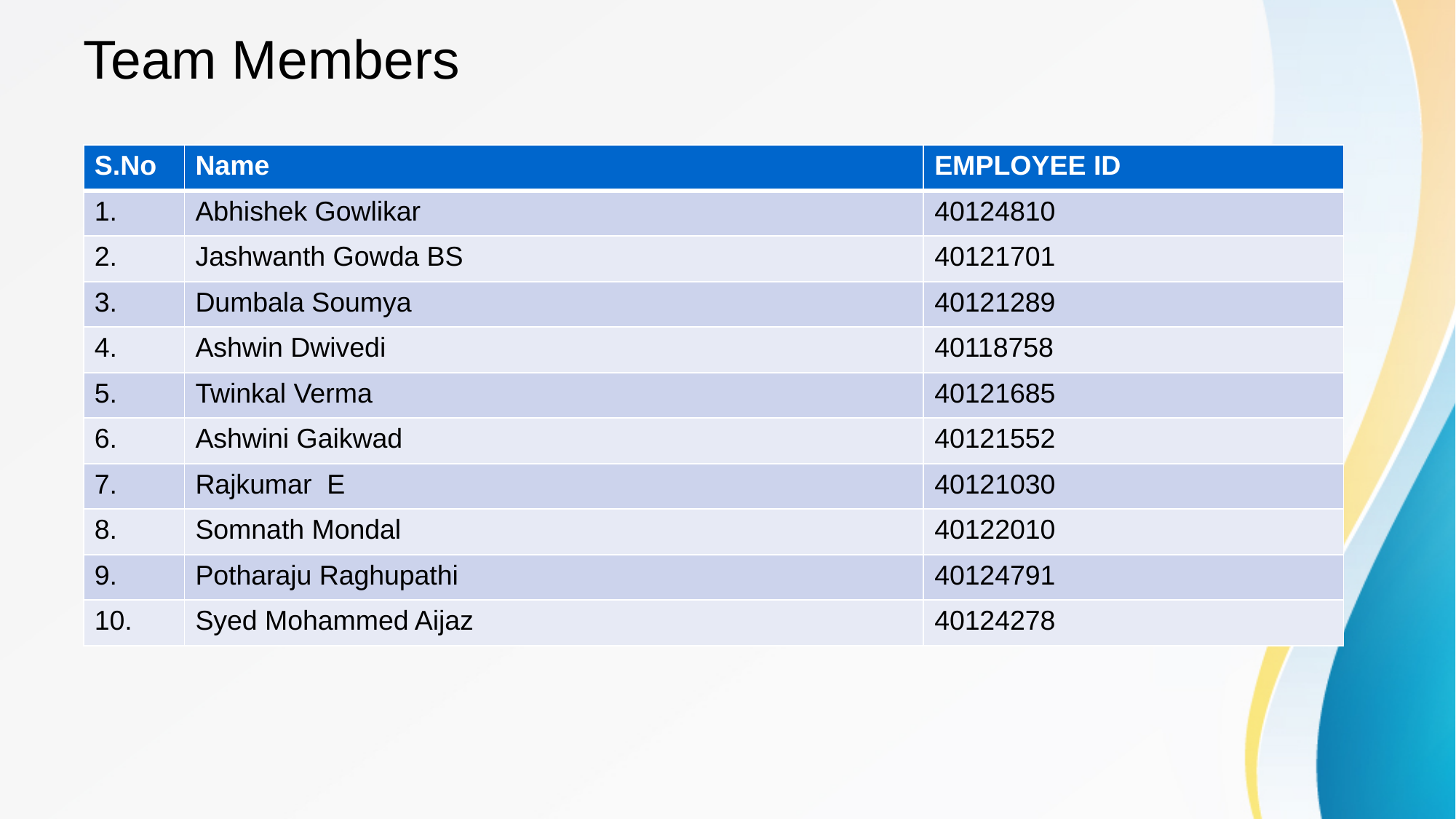

# Team Members
| S.No | Name | EMPLOYEE ID |
| --- | --- | --- |
| 1. | Abhishek Gowlikar | 40124810 |
| 2. | Jashwanth Gowda BS | 40121701 |
| 3. | Dumbala Soumya | 40121289 |
| 4. | Ashwin Dwivedi | 40118758 |
| 5. | Twinkal Verma | 40121685 |
| 6. | Ashwini Gaikwad | 40121552 |
| 7. | Rajkumar E | 40121030 |
| 8. | Somnath Mondal | 40122010 |
| 9. | Potharaju Raghupathi | 40124791 |
| 10. | Syed Mohammed Aijaz | 40124278 |